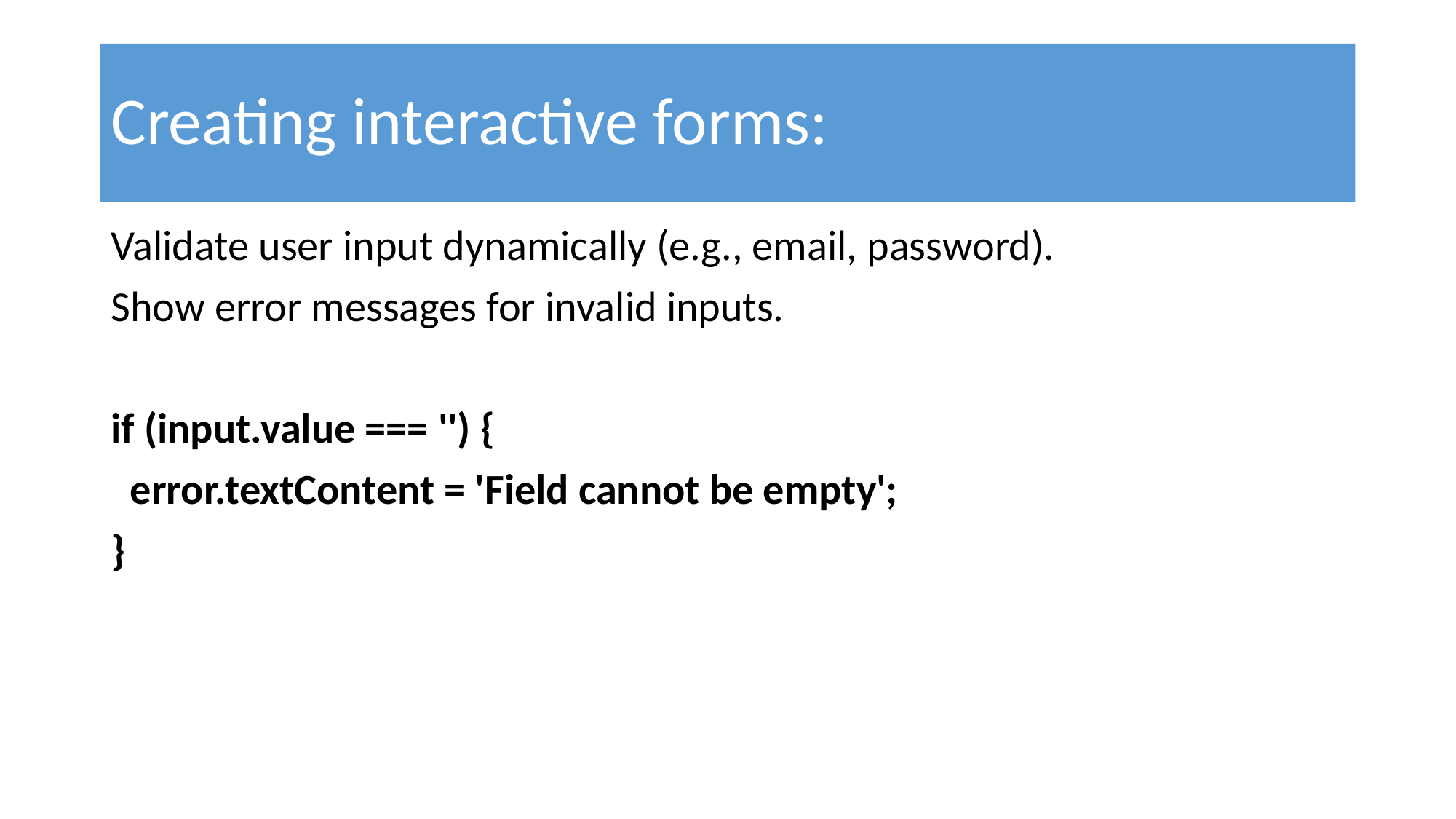

# Creating interactive forms:
Validate user input dynamically (e.g., email, password).
Show error messages for invalid inputs.

if (input.value === '') {
  error.textContent = 'Field cannot be empty';
}